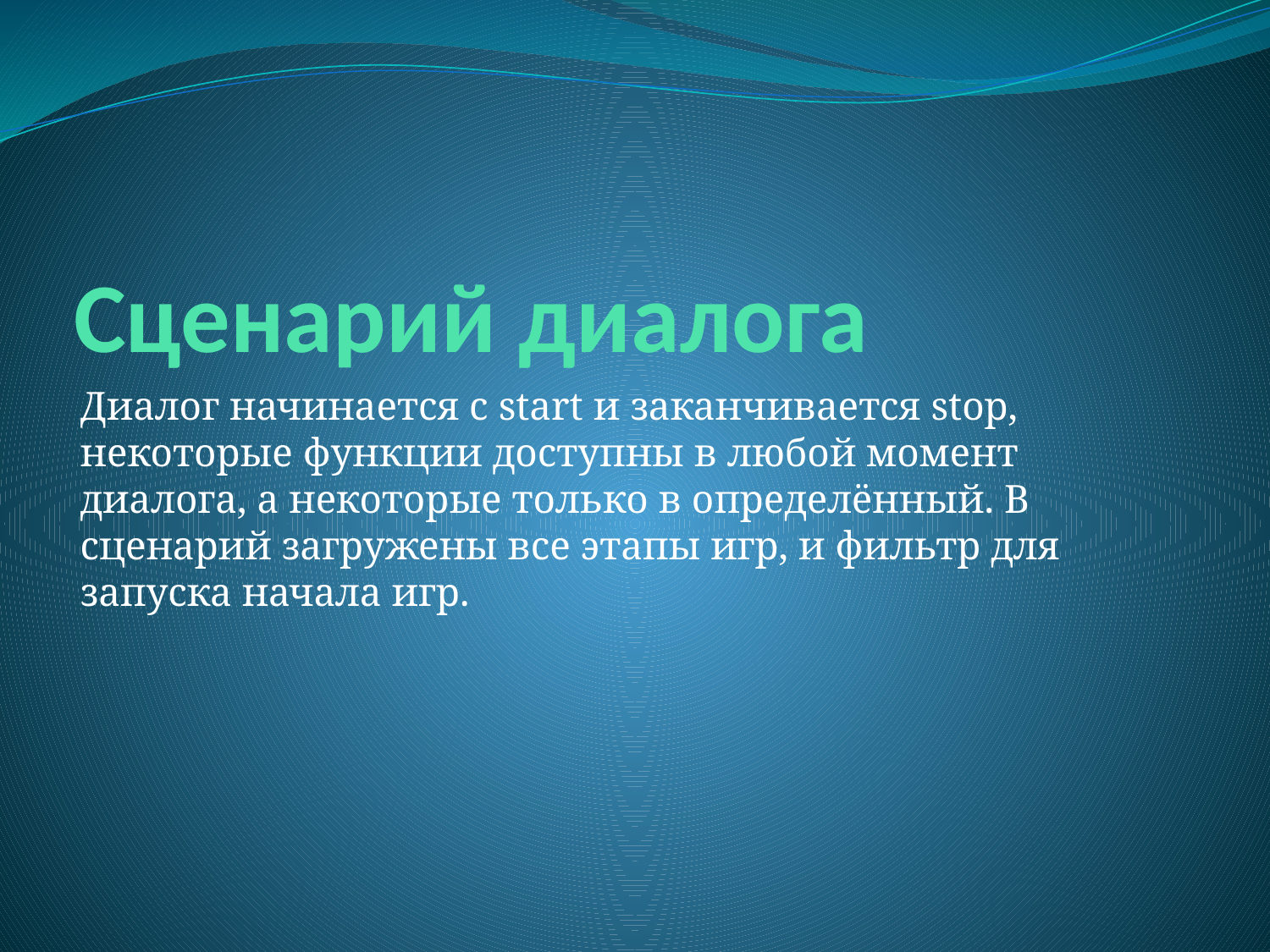

# Сценарий диалога
Диалог начинается с start и заканчивается stop, некоторые функции доступны в любой момент диалога, а некоторые только в определённый. В сценарий загружены все этапы игр, и фильтр для запуска начала игр.